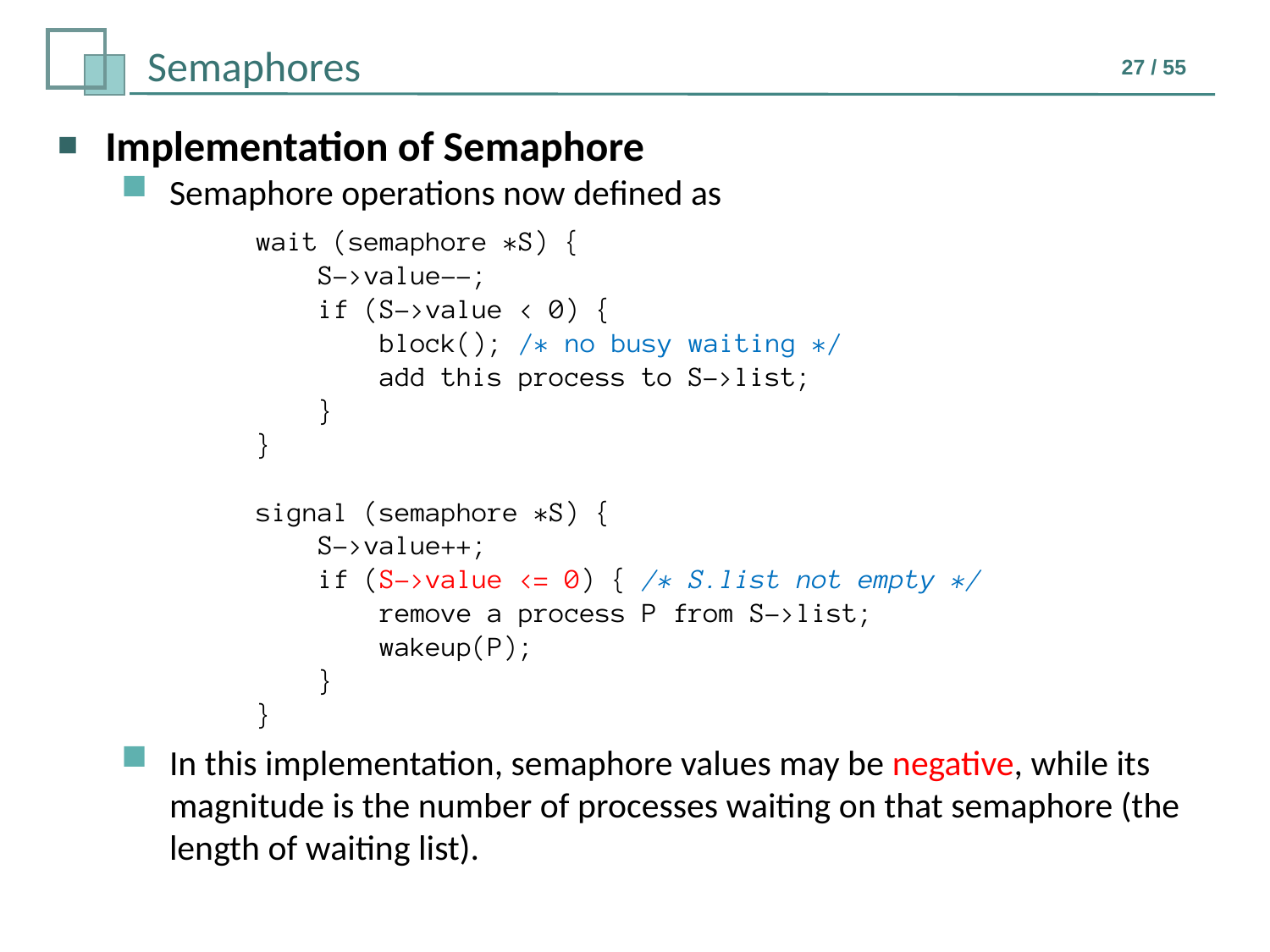

Implementation of Semaphore
Semaphore operations now defined as
wait (semaphore *S) {
    S->value--;
    if (S->value < 0) {
        block(); /* no busy waiting */
        add this process to S->list;
    }
}

signal (semaphore *S) {
    S->value++;
    if (S->value <= 0) { /* S.list not empty */
        remove a process P from S->list;
        wakeup(P);
    }
}
In this implementation, semaphore values may be negative, while its magnitude is the number of processes waiting on that semaphore (the length of waiting list).